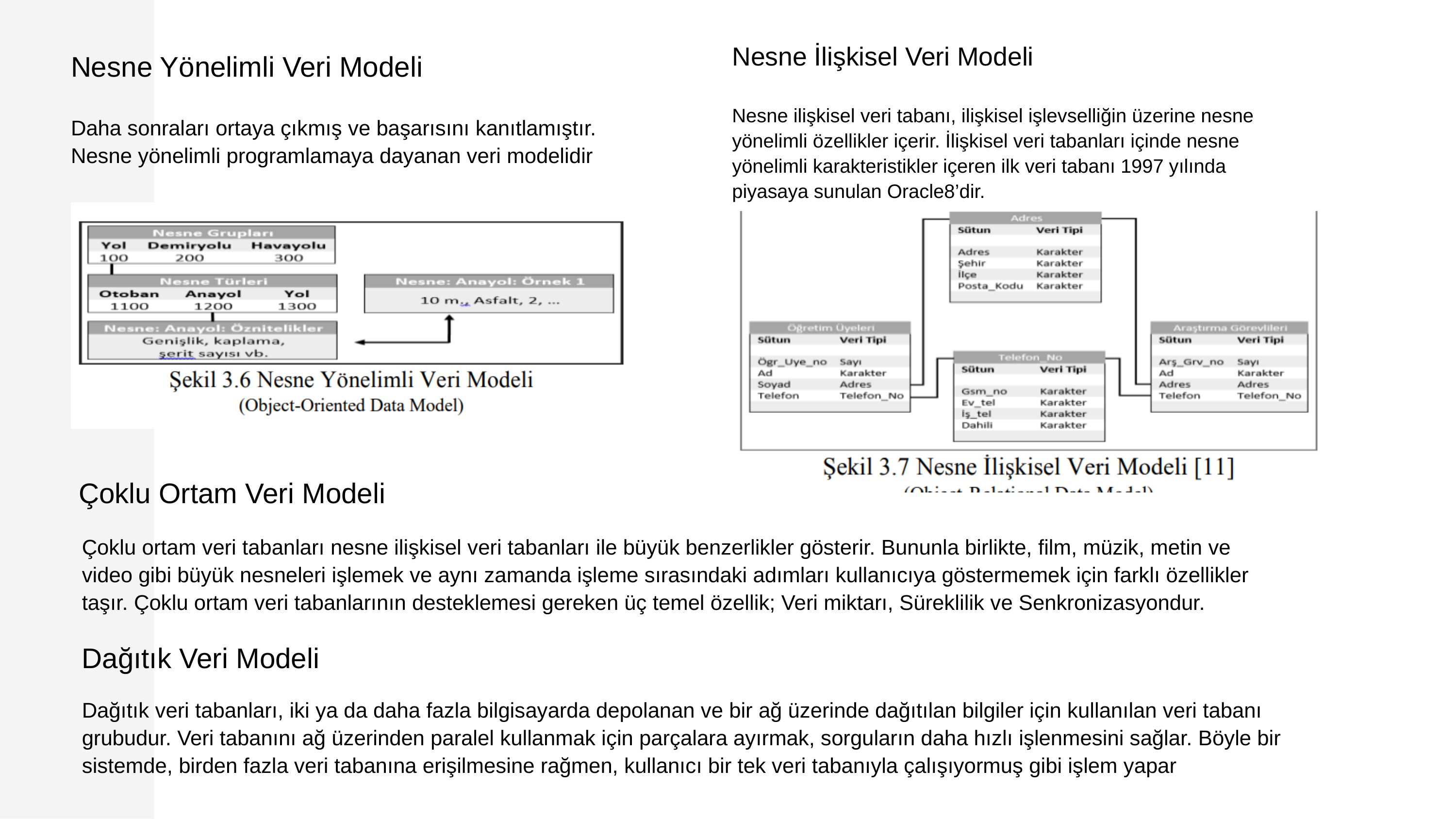

Nesne İlişkisel Veri Modeli
Nesne ilişkisel veri tabanı, ilişkisel işlevselliğin üzerine nesne yönelimli özellikler içerir. İlişkisel veri tabanları içinde nesne yönelimli karakteristikler içeren ilk veri tabanı 1997 yılında piyasaya sunulan Oracle8’dir.
Nesne Yönelimli Veri Modeli
Daha sonraları ortaya çıkmış ve başarısını kanıtlamıştır. Nesne yönelimli programlamaya dayanan veri modelidir

 Çoklu Ortam Veri Modeli
Çoklu ortam veri tabanları nesne ilişkisel veri tabanları ile büyük benzerlikler gösterir. Bununla birlikte, film, müzik, metin ve video gibi büyük nesneleri işlemek ve aynı zamanda işleme sırasındaki adımları kullanıcıya göstermemek için farklı özellikler taşır. Çoklu ortam veri tabanlarının desteklemesi gereken üç temel özellik; Veri miktarı, Süreklilik ve Senkronizasyondur.
Dağıtık Veri Modeli
Dağıtık veri tabanları, iki ya da daha fazla bilgisayarda depolanan ve bir ağ üzerinde dağıtılan bilgiler için kullanılan veri tabanı grubudur. Veri tabanını ağ üzerinden paralel kullanmak için parçalara ayırmak, sorguların daha hızlı işlenmesini sağlar. Böyle bir sistemde, birden fazla veri tabanına erişilmesine rağmen, kullanıcı bir tek veri tabanıyla çalışıyormuş gibi işlem yapar